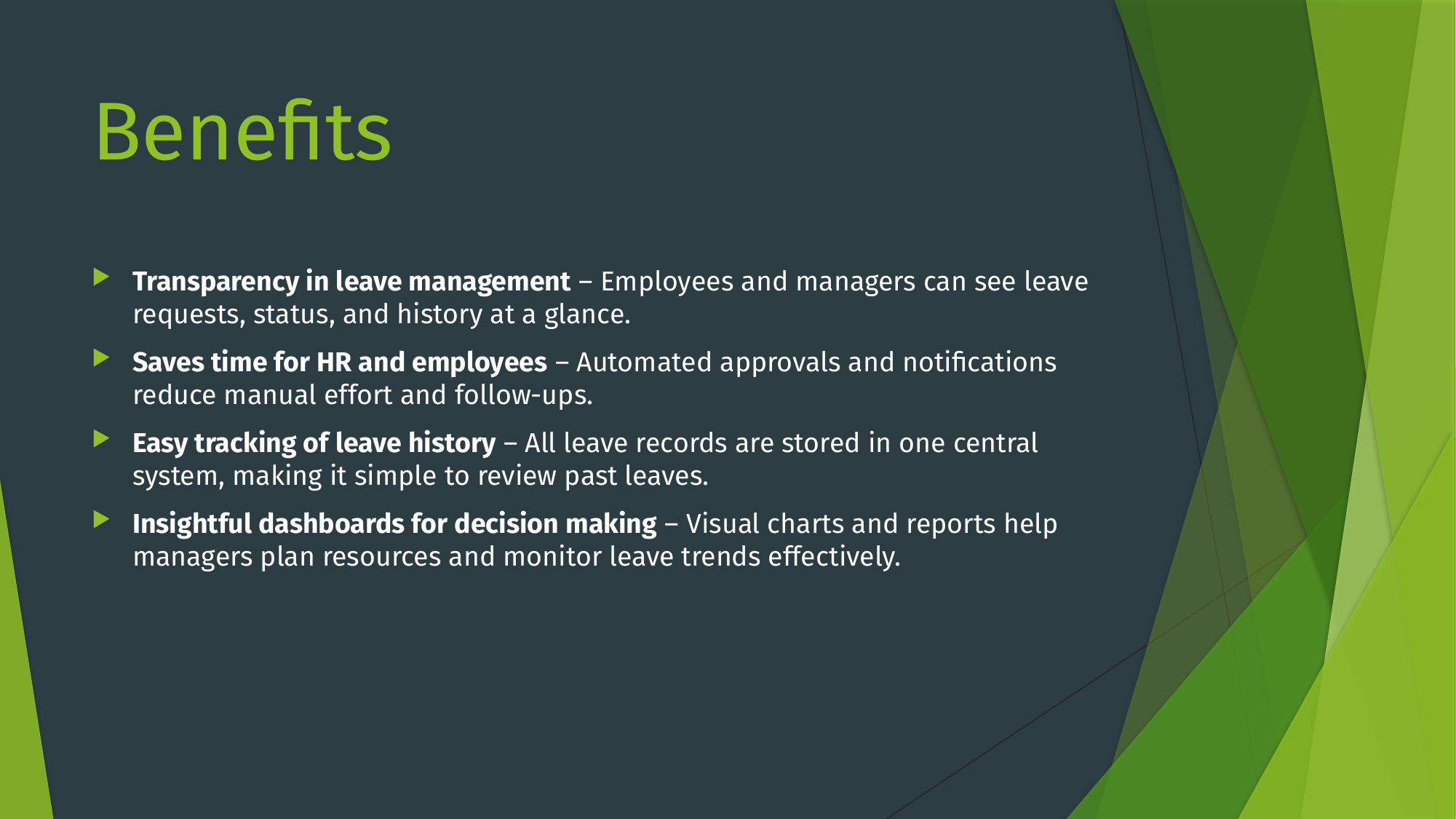

# Benefits
Transparency in leave management – Employees and managers can see leave requests, status, and history at a glance.
Saves time for HR and employees – Automated approvals and notifications reduce manual effort and follow-ups.
Easy tracking of leave history – All leave records are stored in one central system, making it simple to review past leaves.
Insightful dashboards for decision making – Visual charts and reports help managers plan resources and monitor leave trends effectively.